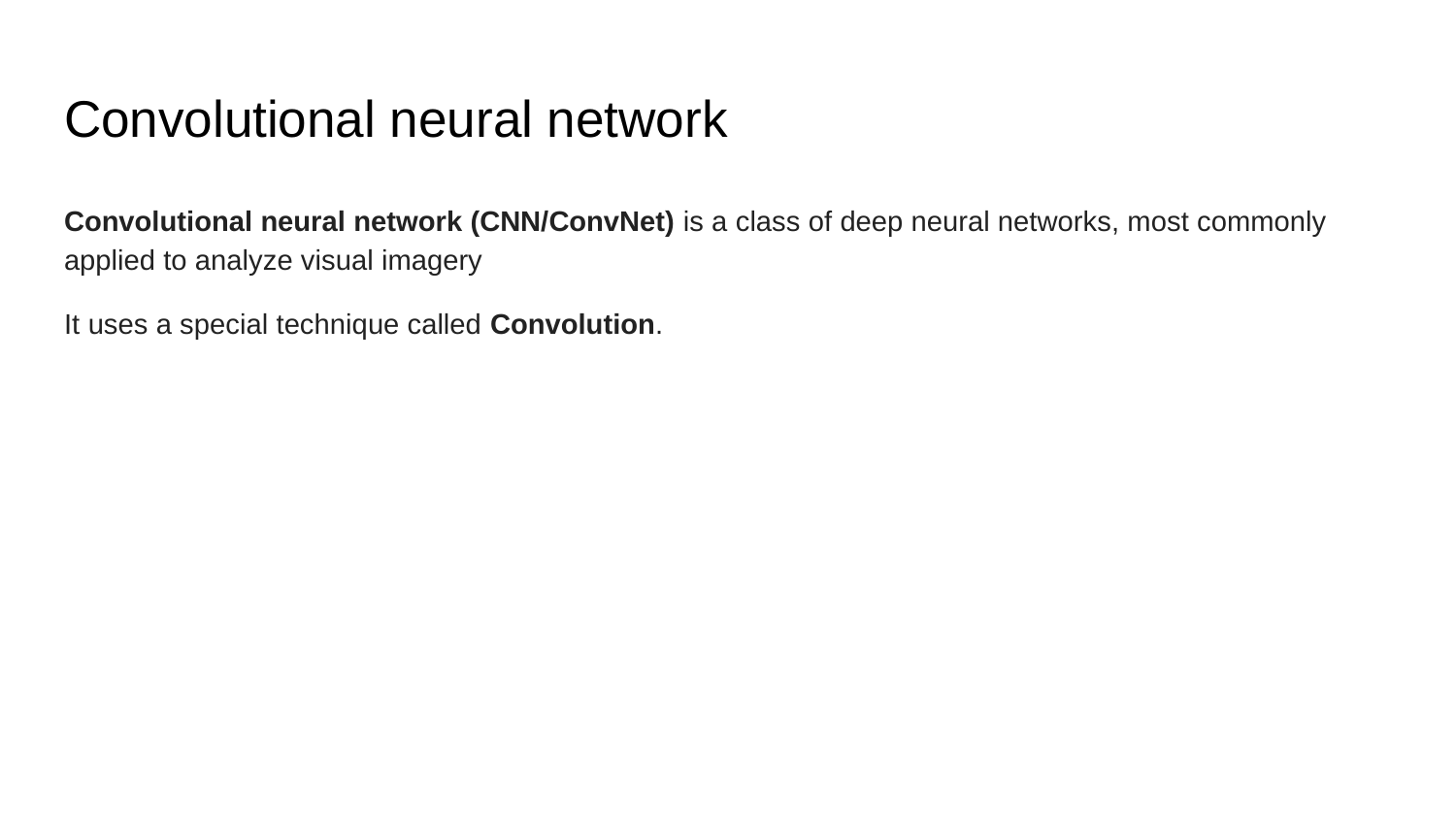

# Convolutional neural network
Convolutional neural network (CNN/ConvNet) is a class of deep neural networks, most commonly applied to analyze visual imagery
It uses a special technique called Convolution.